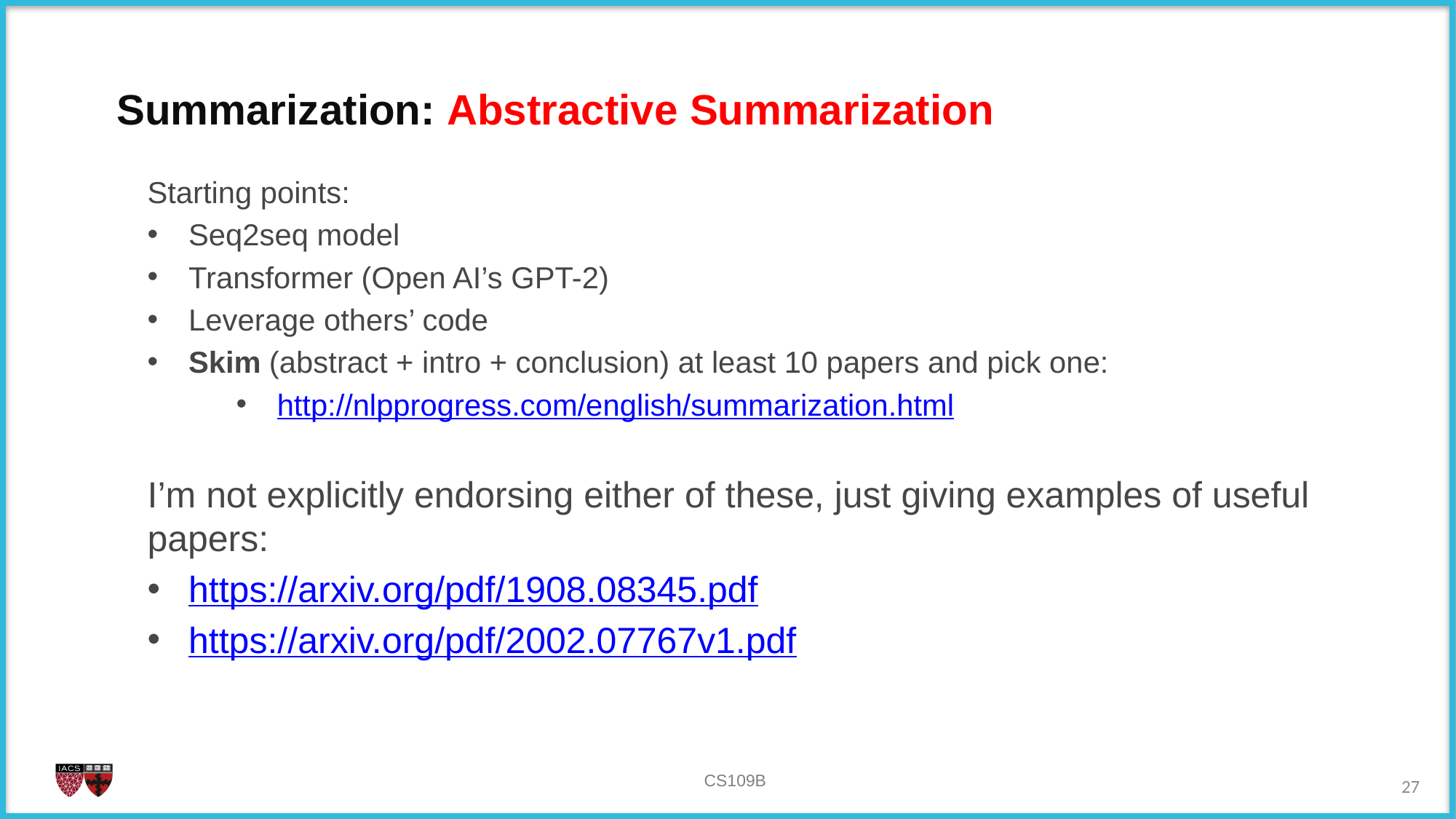

Summarization: Abstractive Summarization
Starting points:
Seq2seq model
Transformer (Open AI’s GPT-2)
Leverage others’ code
Skim (abstract + intro + conclusion) at least 10 papers and pick one:
http://nlpprogress.com/english/summarization.html

I’m not explicitly endorsing either of these, just giving examples of useful papers:
https://arxiv.org/pdf/1908.08345.pdf
https://arxiv.org/pdf/2002.07767v1.pdf

27